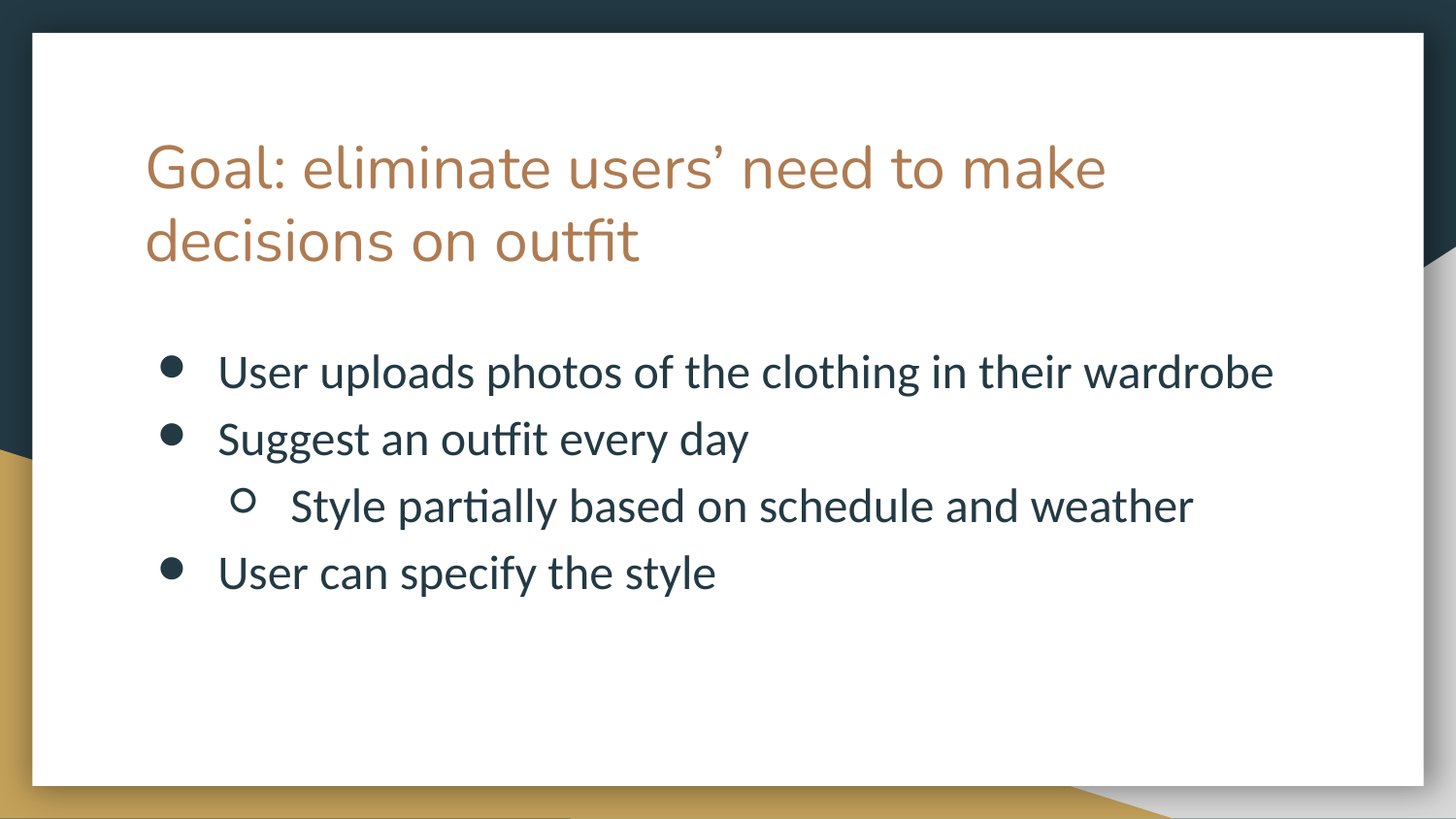

# Goal: eliminate users’ need to make decisions on outfit
User uploads photos of the clothing in their wardrobe
Suggest an outfit every day
Style partially based on schedule and weather
User can specify the style